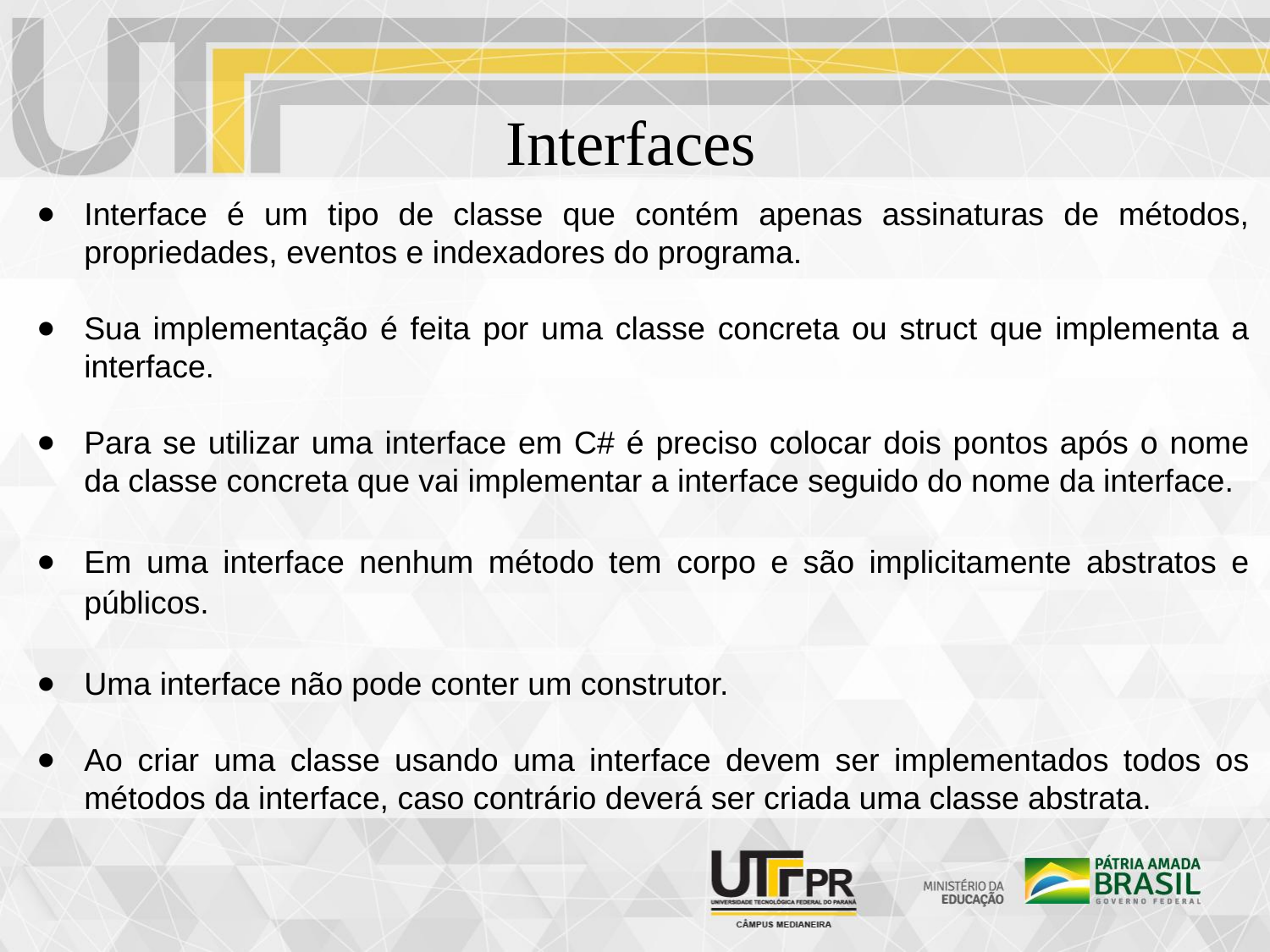

Interfaces
Interface é um tipo de classe que contém apenas assinaturas de métodos, propriedades, eventos e indexadores do programa.

Sua implementação é feita por uma classe concreta ou struct que implementa a interface.

Para se utilizar uma interface em C# é preciso colocar dois pontos após o nome da classe concreta que vai implementar a interface seguido do nome da interface.

Em uma interface nenhum método tem corpo e são implicitamente abstratos e públicos.

Uma interface não pode conter um construtor.

Ao criar uma classe usando uma interface devem ser implementados todos os métodos da interface, caso contrário deverá ser criada uma classe abstrata.